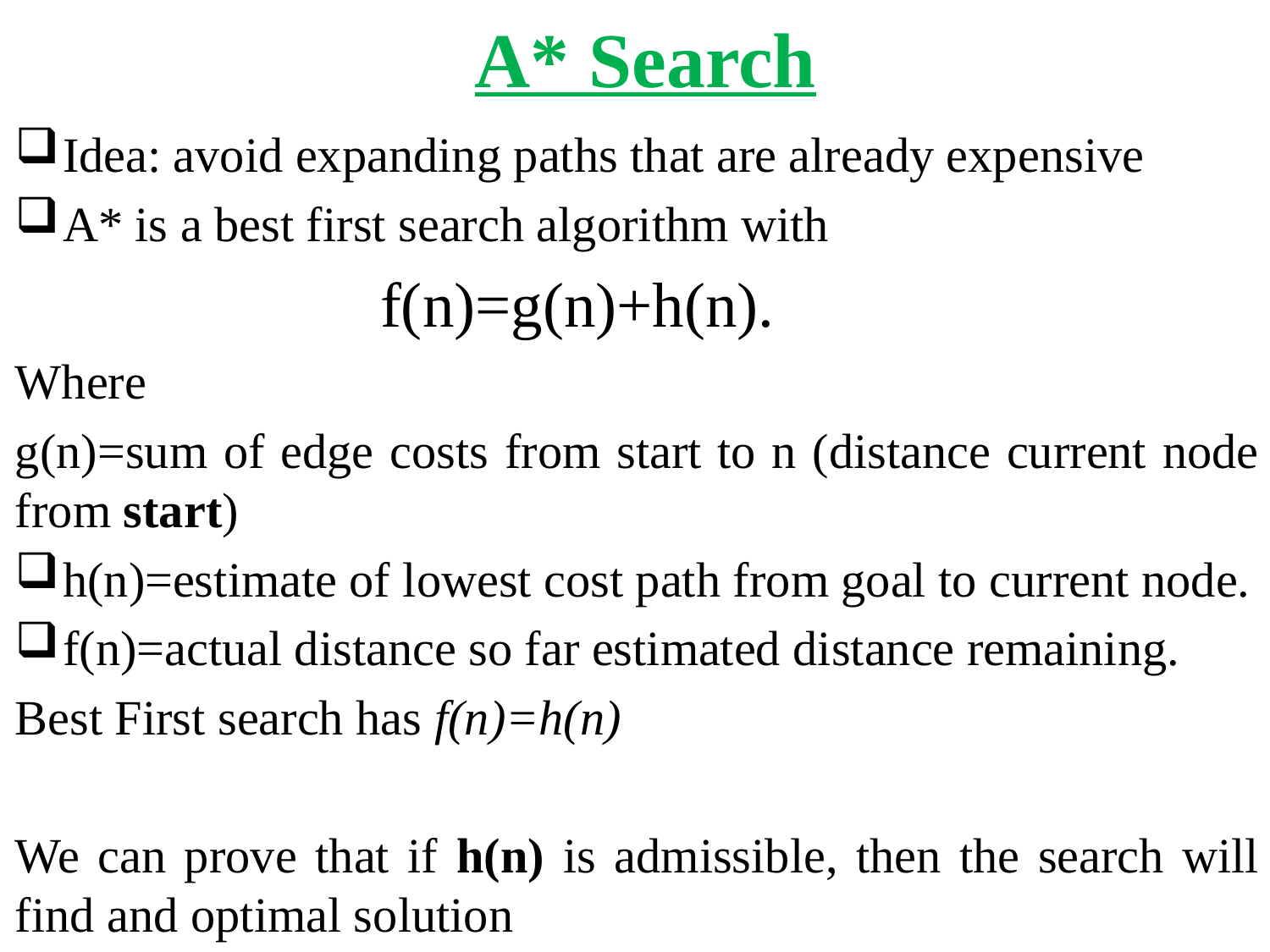

# A* Search
Idea: avoid expanding paths that are already expensive
A* is a best first search algorithm with
                       f(n)=g(n)+h(n).
Where
g(n)=sum of edge costs from start to n (distance current node from start)
h(n)=estimate of lowest cost path from goal to current node.
f(n)=actual distance so far estimated distance remaining.
Best First search has f(n)=h(n)

We can prove that if h(n) is admissible, then the search will find and optimal solution